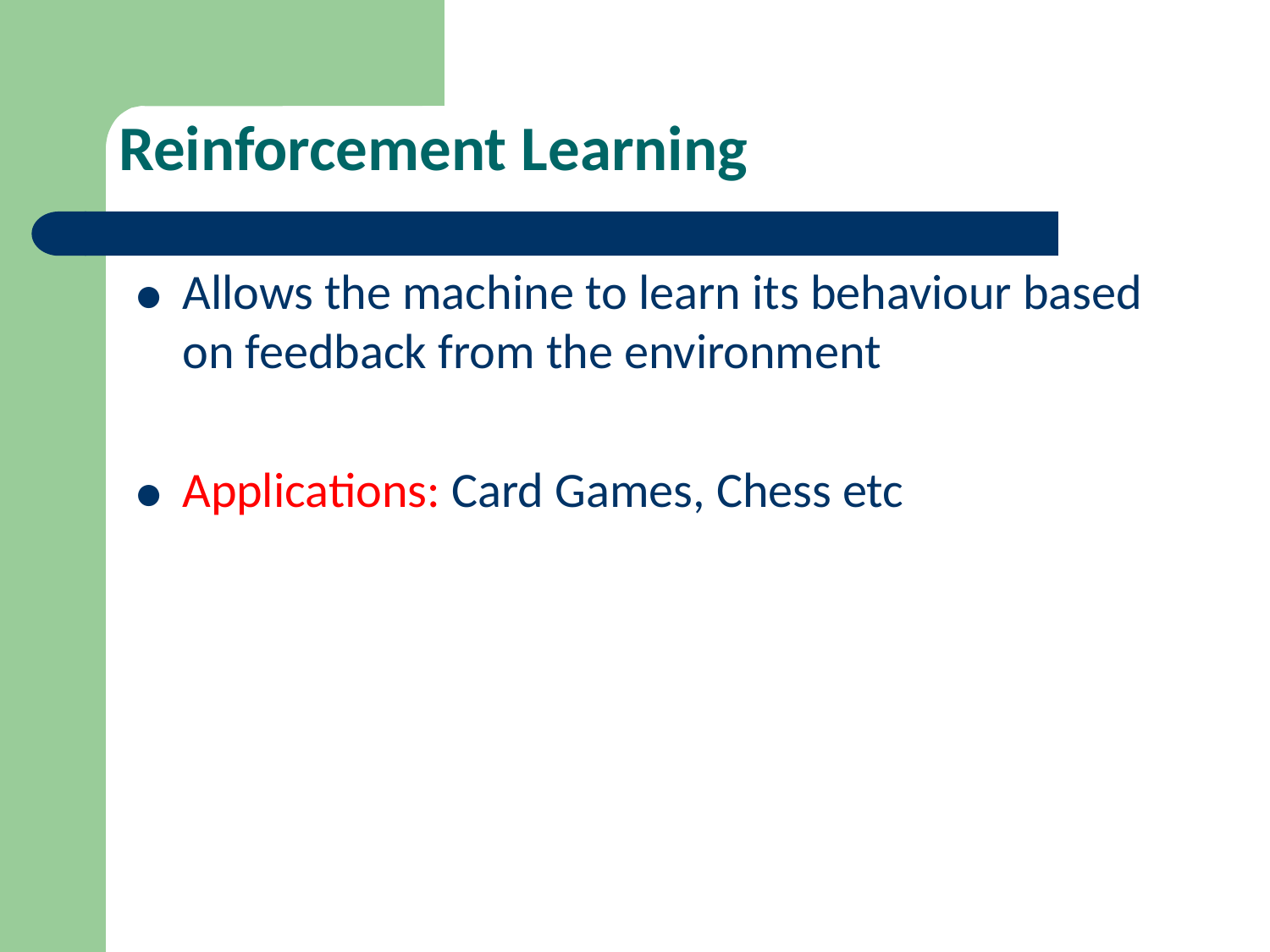

# Reinforcement Learning
Allows the machine to learn its behaviour based on feedback from the environment

Applications: Card Games, Chess etc